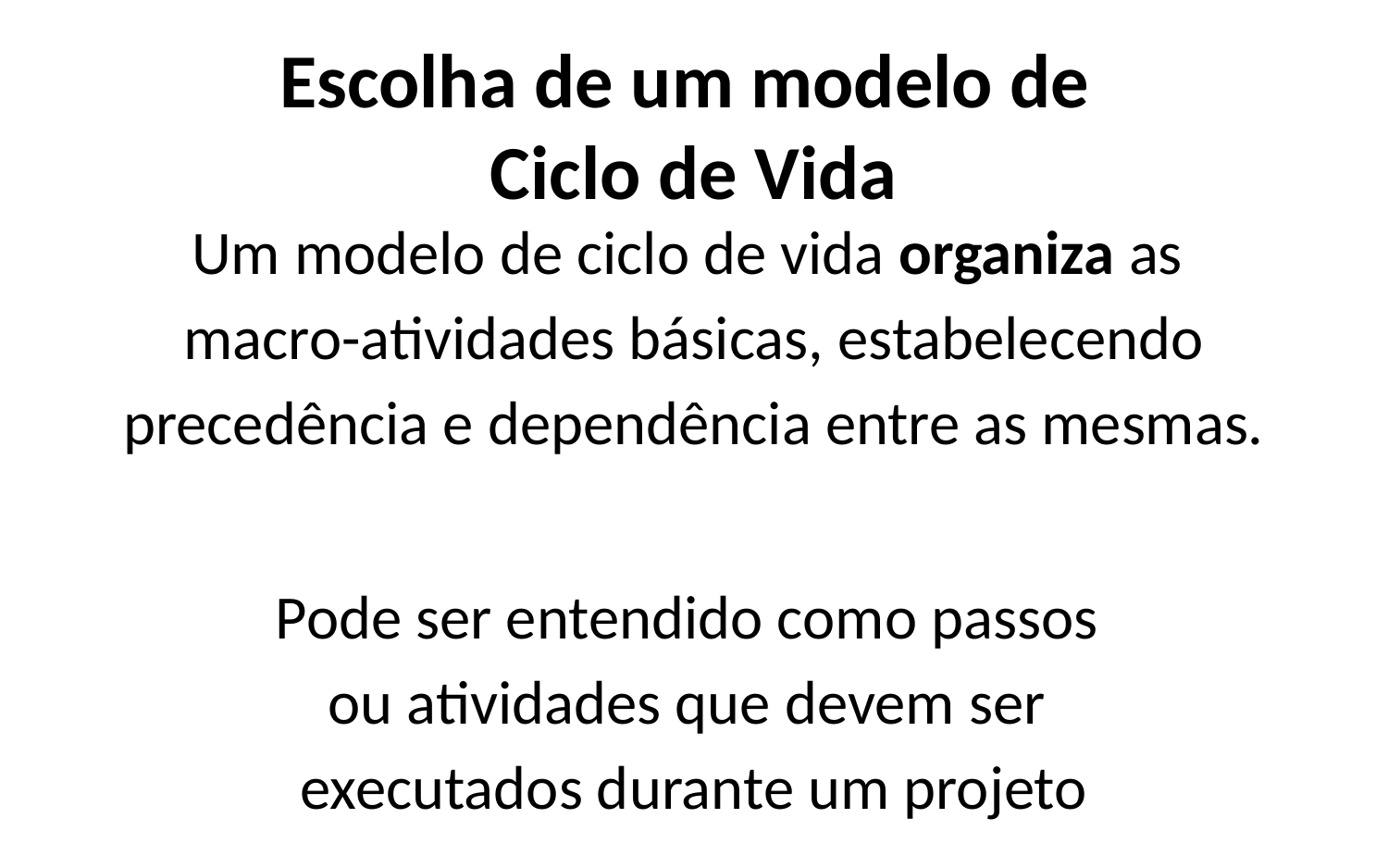

# Escolha de um modelo de Ciclo de Vida
Um modelo de ciclo de vida organiza as
macro-atividades básicas, estabelecendo precedência e dependência entre as mesmas.

Pode ser entendido como passos
ou atividades que devem ser
executados durante um projeto